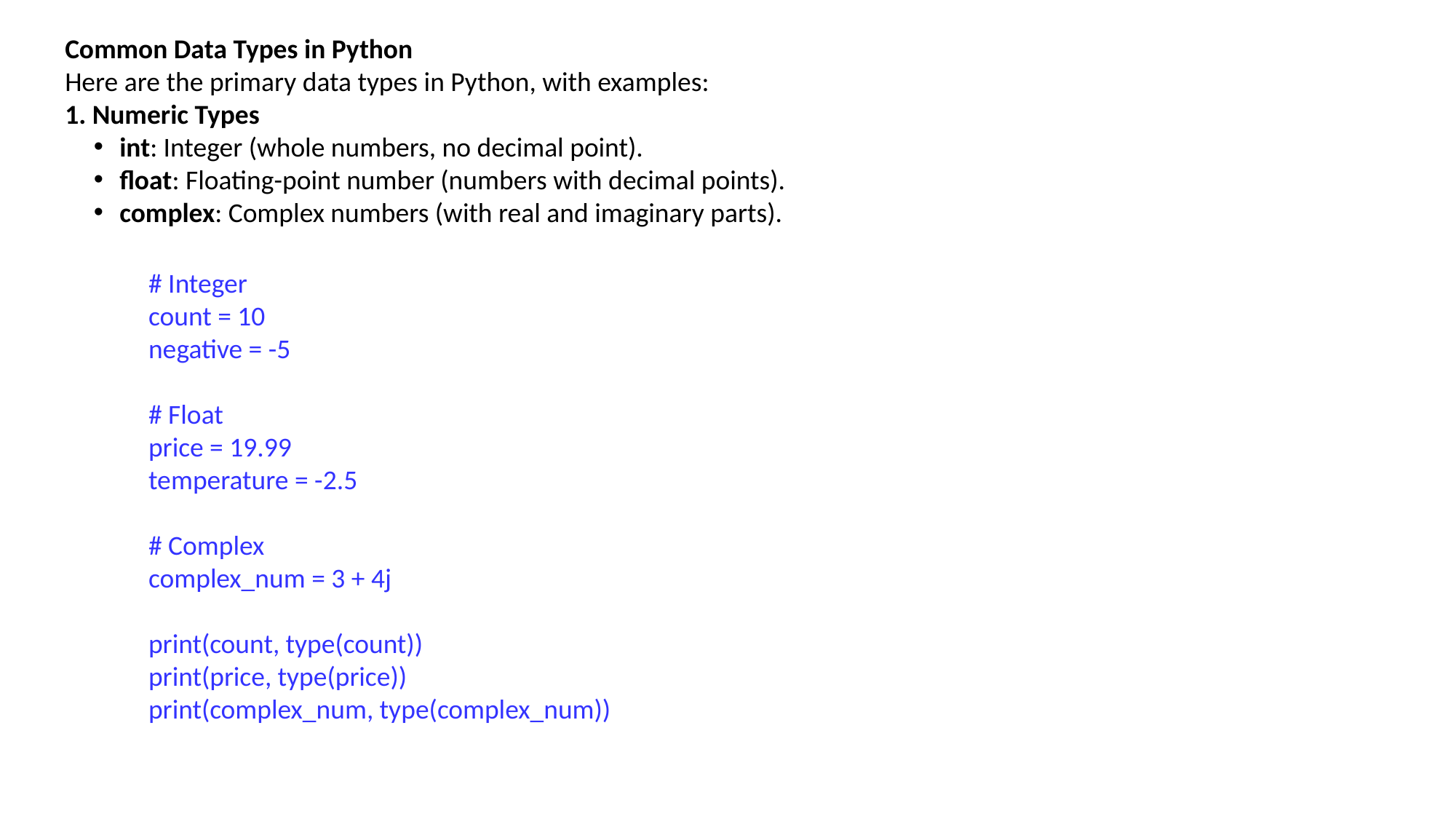

Common Data Types in Python
Here are the primary data types in Python, with examples:
1. Numeric Types
int: Integer (whole numbers, no decimal point).
float: Floating-point number (numbers with decimal points).
complex: Complex numbers (with real and imaginary parts).
# Integer
count = 10
negative = -5

# Float
price = 19.99
temperature = -2.5

# Complex
complex_num = 3 + 4j

print(count, type(count))
print(price, type(price))
print(complex_num, type(complex_num))